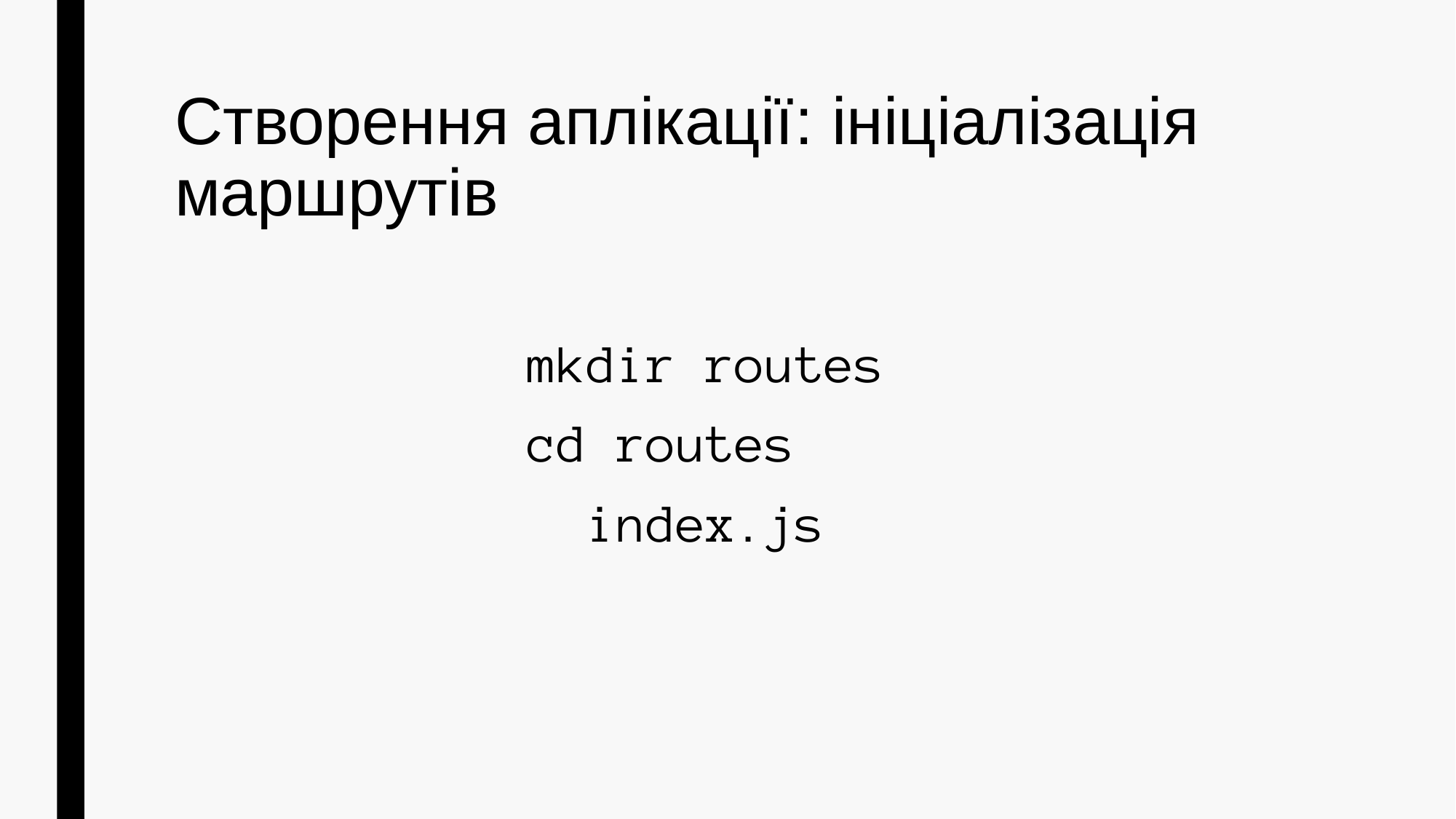

# Створення аплікації: ініціалізація маршрутів

mkdir routes
cd routes
  index.js